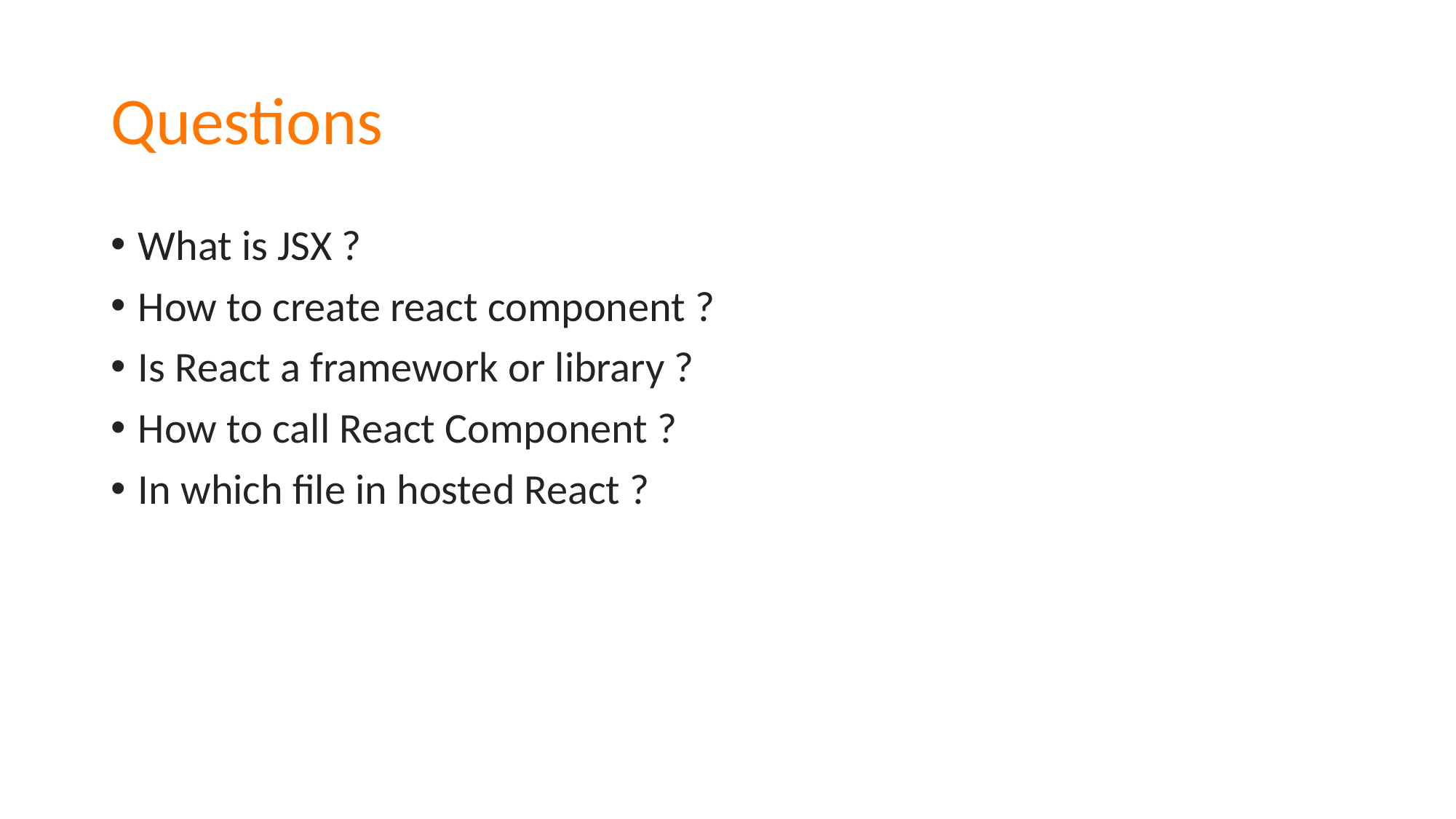

# Questions
What is JSX ?
How to create react component ?
Is React a framework or library ?
How to call React Component ?
In which file in hosted React ?